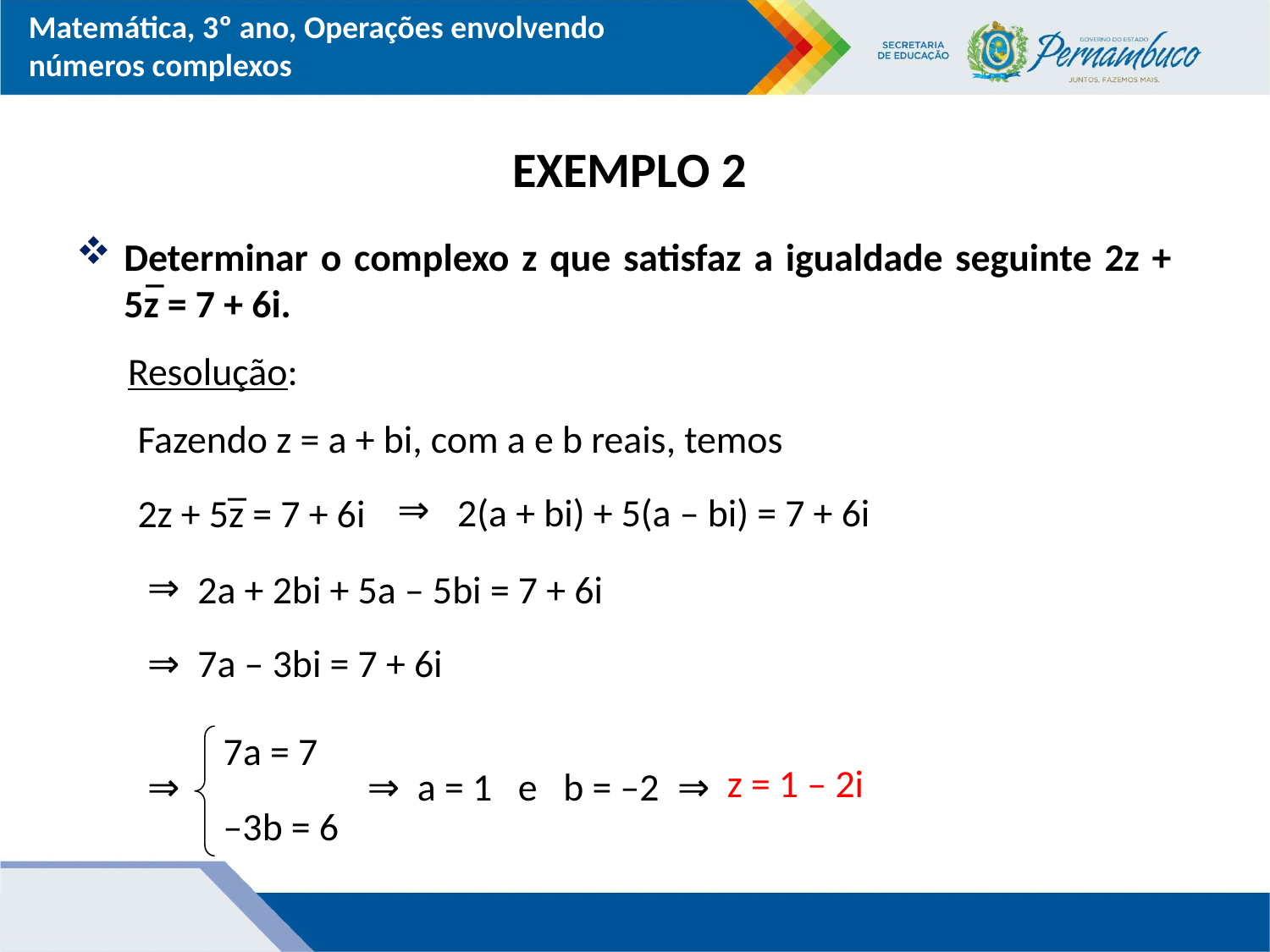

# EXEMPLO 2
Determinar o complexo z que satisfaz a igualdade seguinte 2z + 5z = 7 + 6i.

Resolução:
Fazendo z = a + bi, com a e b reais, temos
⇒
2(a + bi) + 5(a – bi) = 7 + 6i
2z + 5z = 7 + 6i

⇒
2a + 2bi + 5a – 5bi = 7 + 6i
⇒
7a – 3bi = 7 + 6i
7a = 7

z = 1 – 2i
⇒
⇒
⇒
a = 1   e   b = –2
–3b = 6